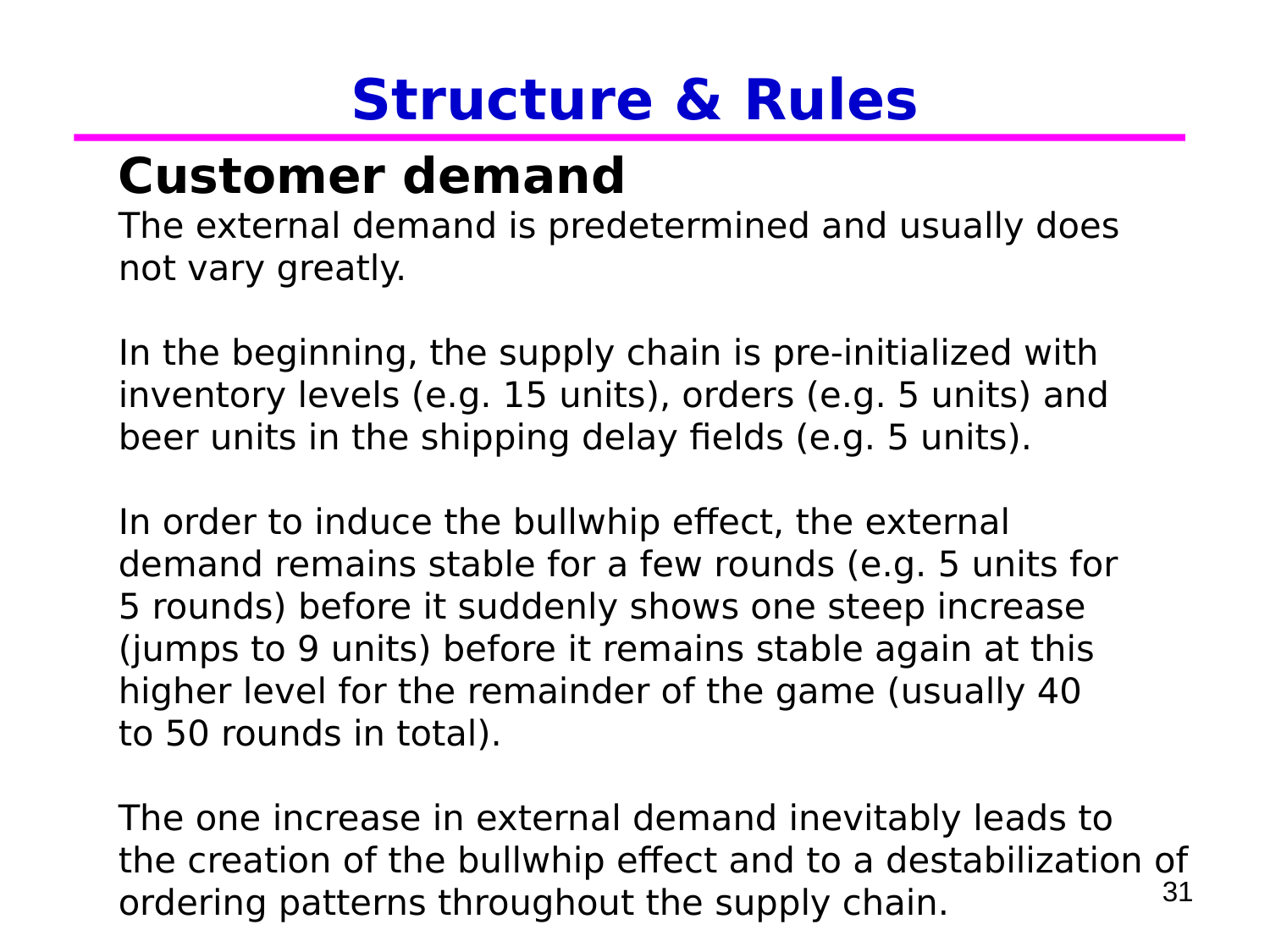

# Structure & Rules
Customer demand
The external demand is predetermined and usually does
not vary greatly.

In the beginning, the supply chain is pre-initialized with
inventory levels (e.g. 15 units), orders (e.g. 5 units) and
beer units in the shipping delay fields (e.g. 5 units).

In order to induce the bullwhip effect, the external
demand remains stable for a few rounds (e.g. 5 units for
5 rounds) before it suddenly shows one steep increase
(jumps to 9 units) before it remains stable again at this
higher level for the remainder of the game (usually 40
to 50 rounds in total).

The one increase in external demand inevitably leads to
the creation of the bullwhip effect and to a destabilization of ordering patterns throughout the supply chain.
31